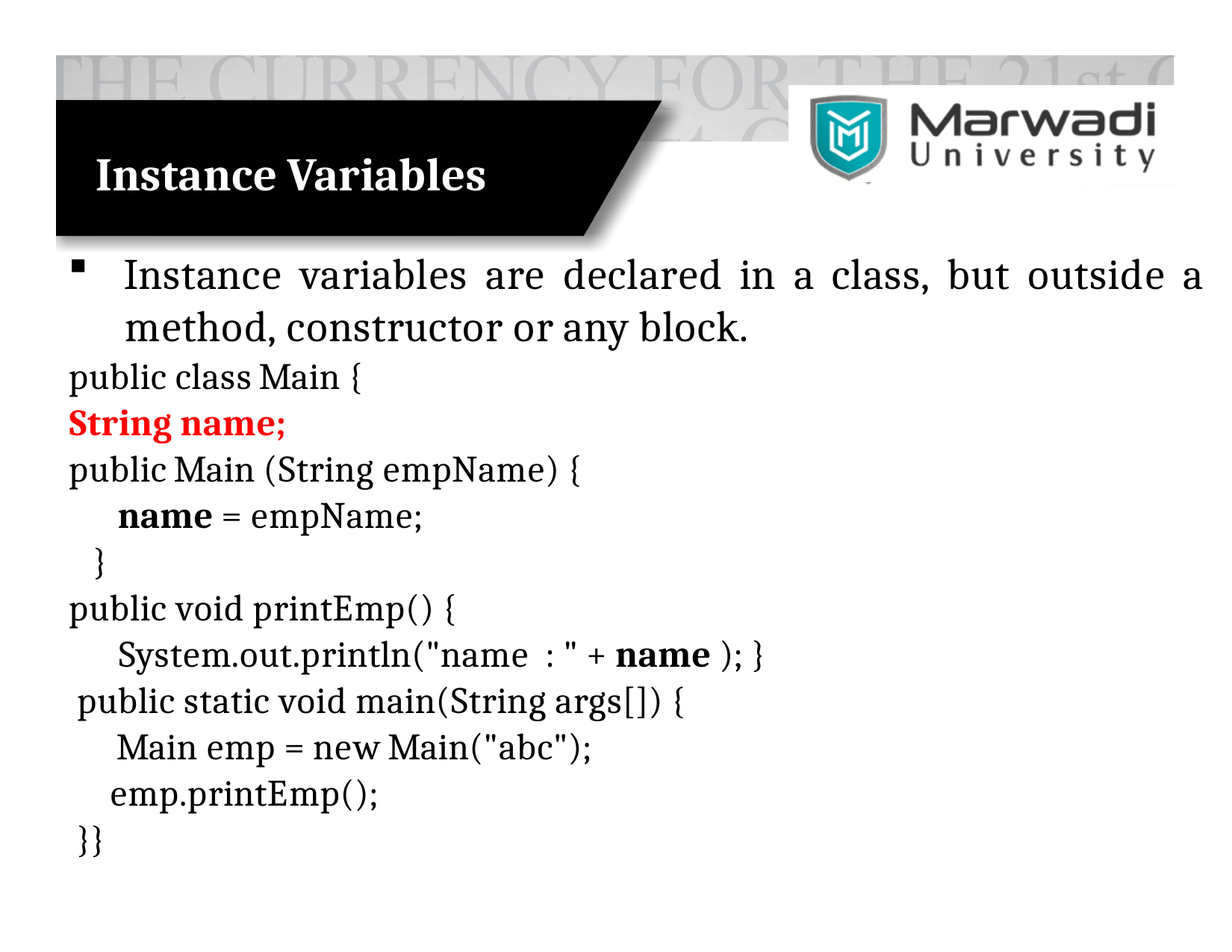

# Instance Variables
Instance variables are declared in a class, but outside a method, constructor or any block.
public class Main {
String name;
public Main (String empName) {
      name = empName;
   }
public void printEmp() {
      System.out.println("name  : " + name ); }
 public static void main(String args[]) {
      Main emp = new Main("abc");
     emp.printEmp();
 }}